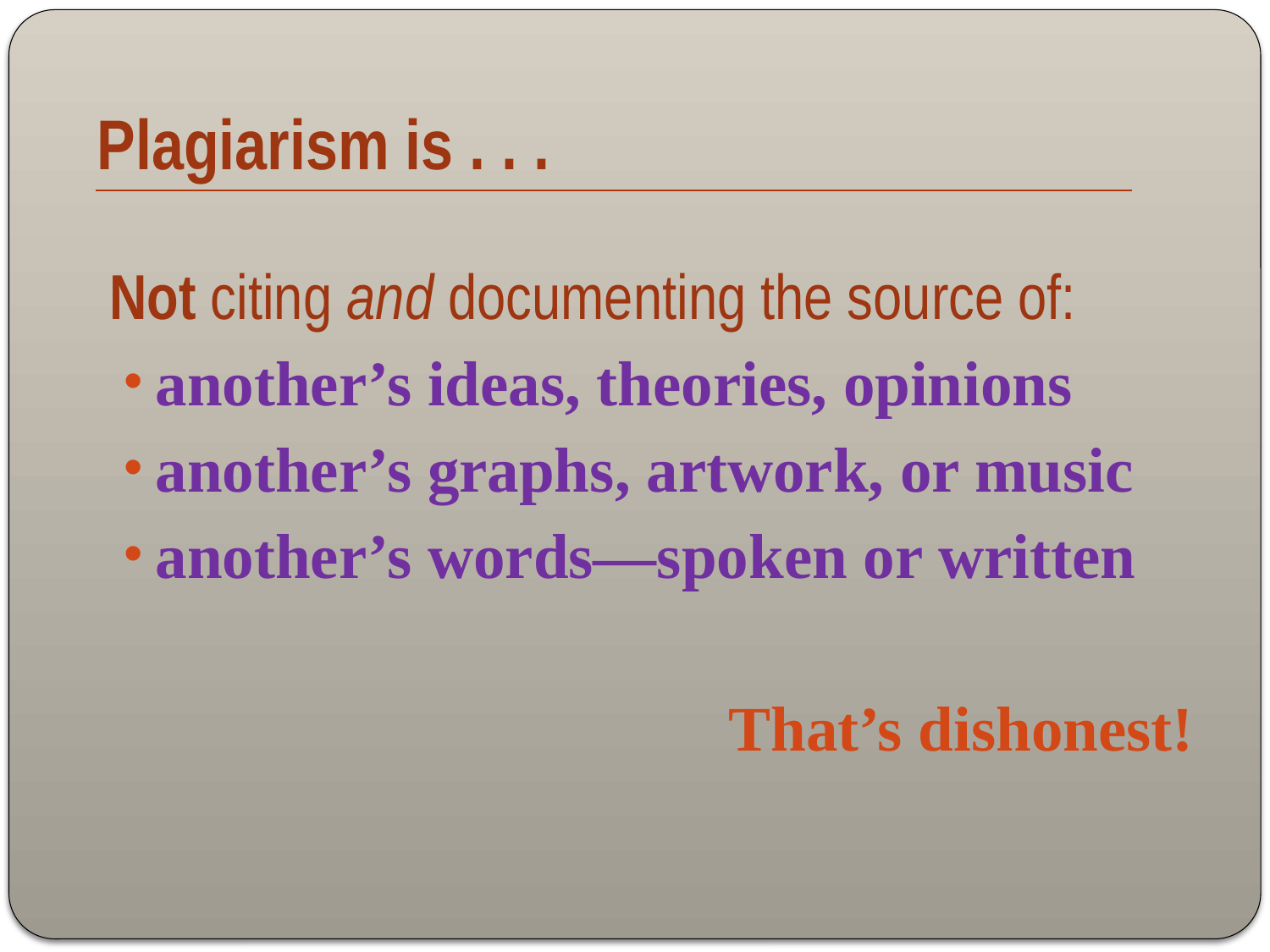

# Plagiarism is . . .

Not citing and documenting the source of:
another’s ideas, theories, opinions
another’s graphs, artwork, or music
another’s words—spoken or written

That’s dishonest!